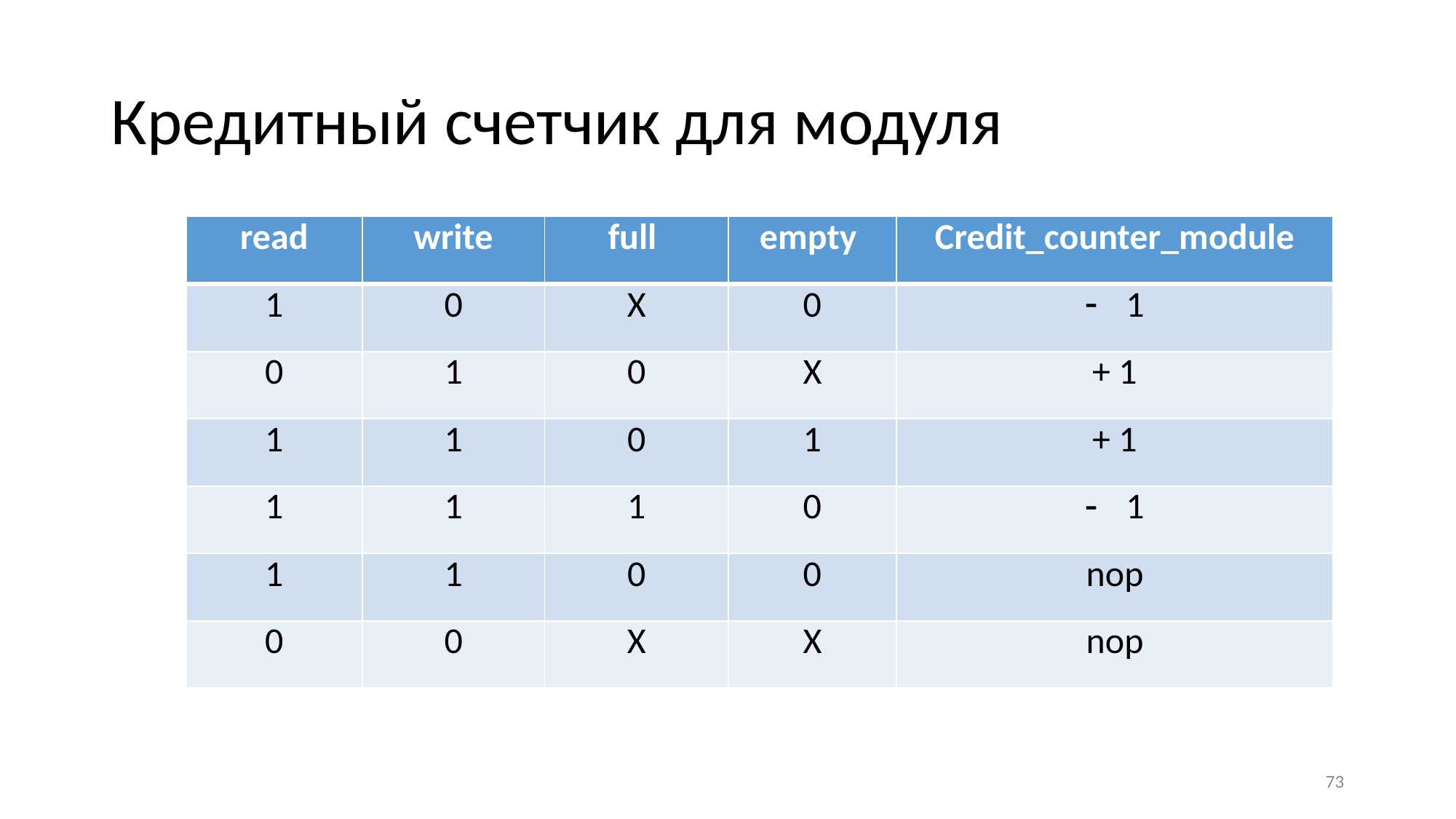

# Кредитный счетчик для модуля
| read | write | full | empty | Credit\_counter\_module |
| --- | --- | --- | --- | --- |
| 1 | 0 | X | 0 | 1 |
| 0 | 1 | 0 | X | + 1 |
| 1 | 1 | 0 | 1 | + 1 |
| 1 | 1 | 1 | 0 | 1 |
| 1 | 1 | 0 | 0 | nop |
| 0 | 0 | X | X | nop |
73